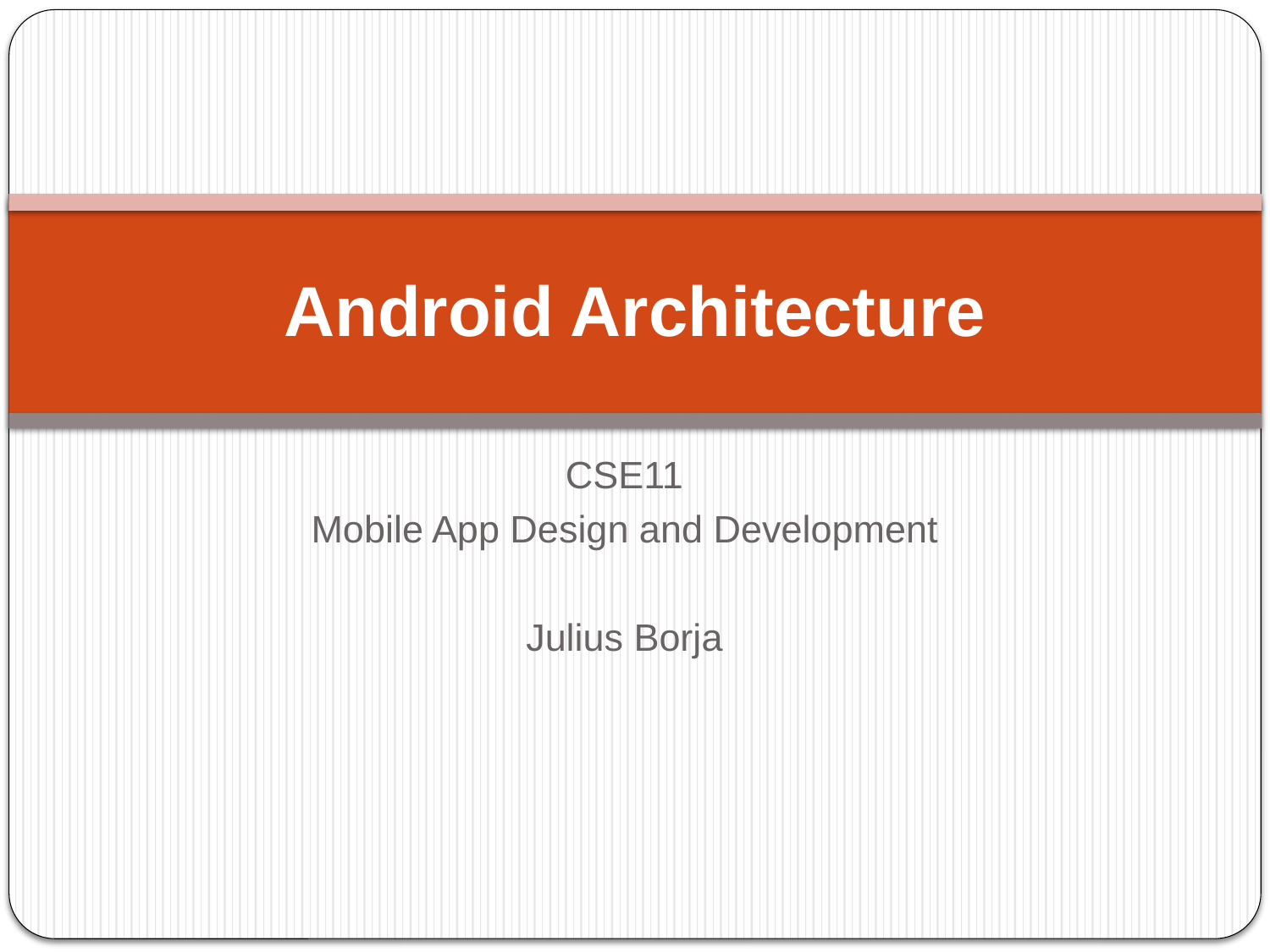

# Android Architecture
CSE11
Mobile App Design and Development

Julius Borja